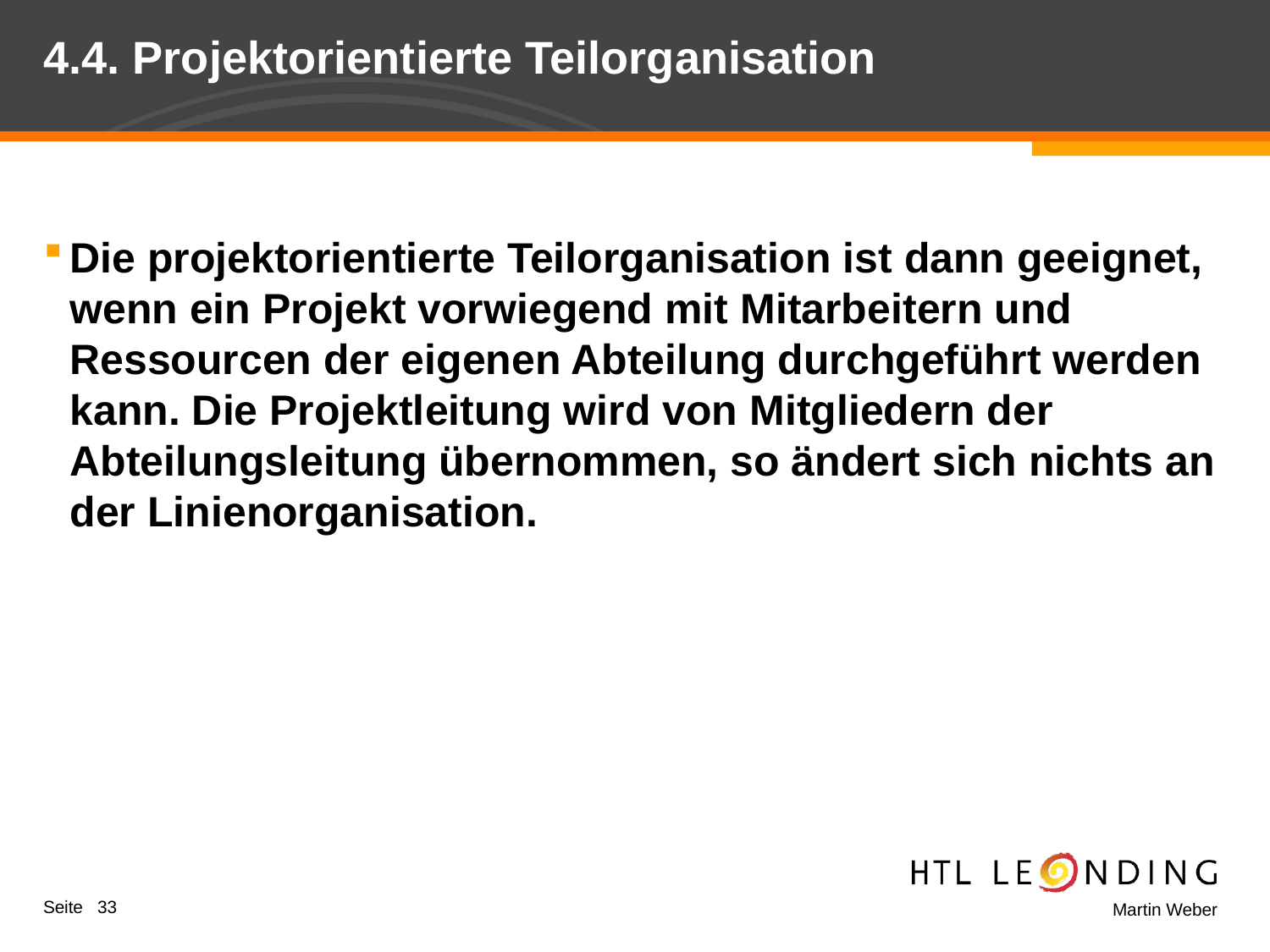

# 4.4. Projektorientierte Teilorganisation
Die projektorientierte Teilorganisation ist dann geeignet, wenn ein Projekt vorwiegend mit Mitarbeitern und Ressourcen der eigenen Abteilung durchgeführt werden kann. Die Projektleitung wird von Mitgliedern der Abteilungsleitung übernommen, so ändert sich nichts an der Linienorganisation.

Seite   33